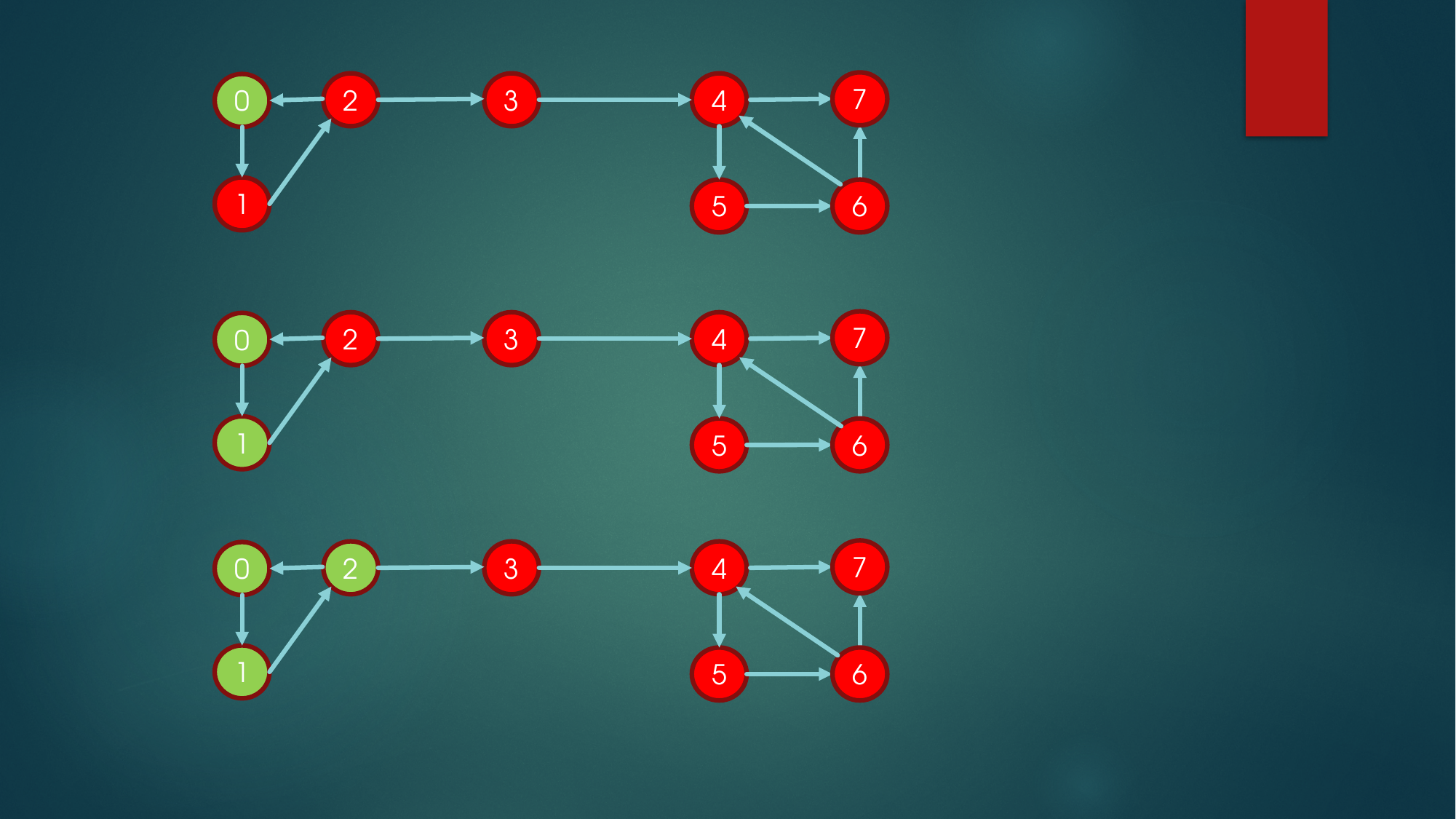

7
2
3
4
0
1
5
6
7
2
3
4
0
1
5
6
7
2
3
4
0
1
5
6